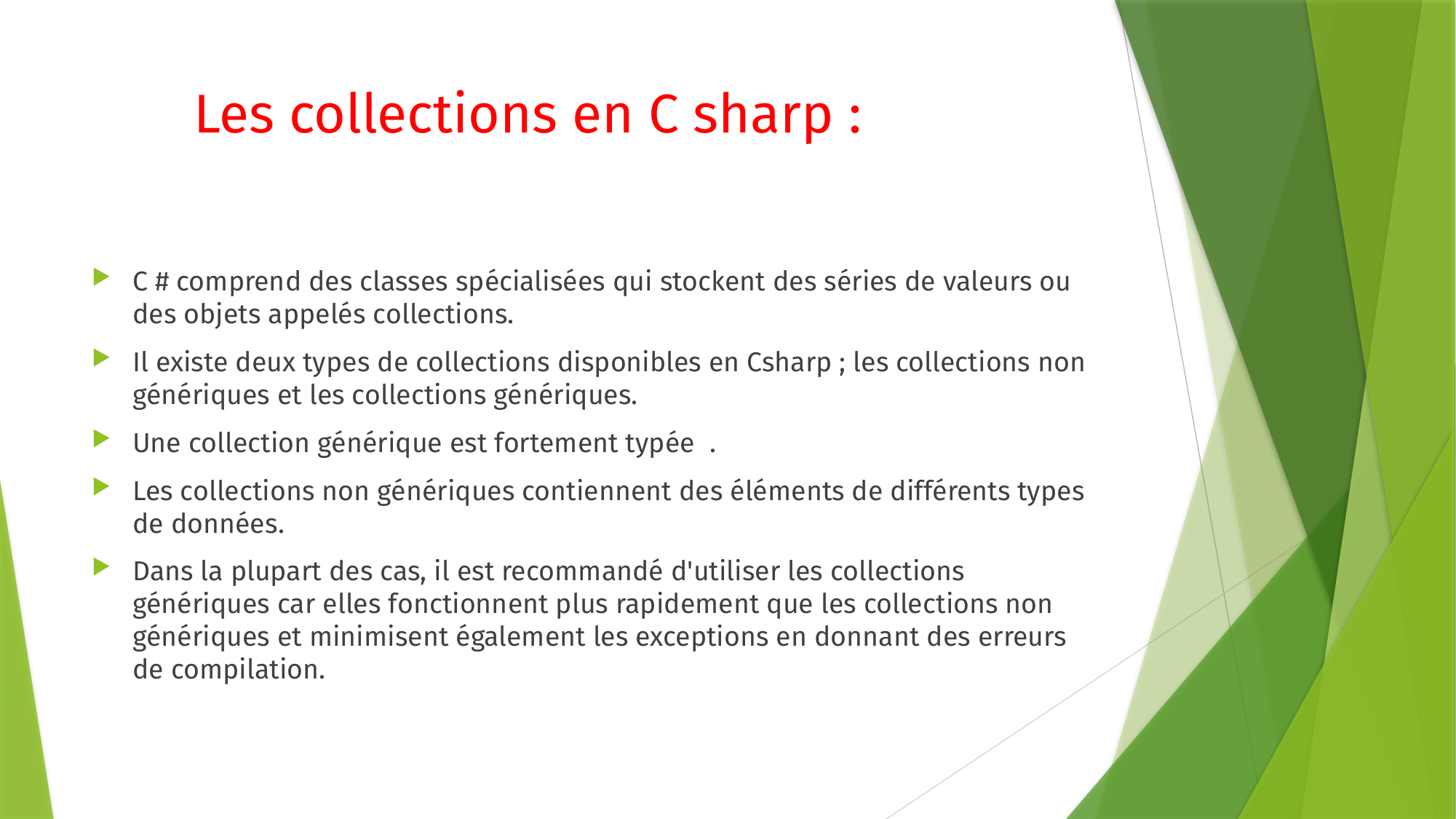

# Les collections en C sharp :
C # comprend des classes spécialisées qui stockent des séries de valeurs ou des objets appelés collections.
Il existe deux types de collections disponibles en Csharp ; les collections non génériques et les collections génériques.
Une collection générique est fortement typée  .
Les collections non génériques contiennent des éléments de différents types de données.
Dans la plupart des cas, il est recommandé d'utiliser les collections génériques car elles fonctionnent plus rapidement que les collections non génériques et minimisent également les exceptions en donnant des erreurs de compilation.